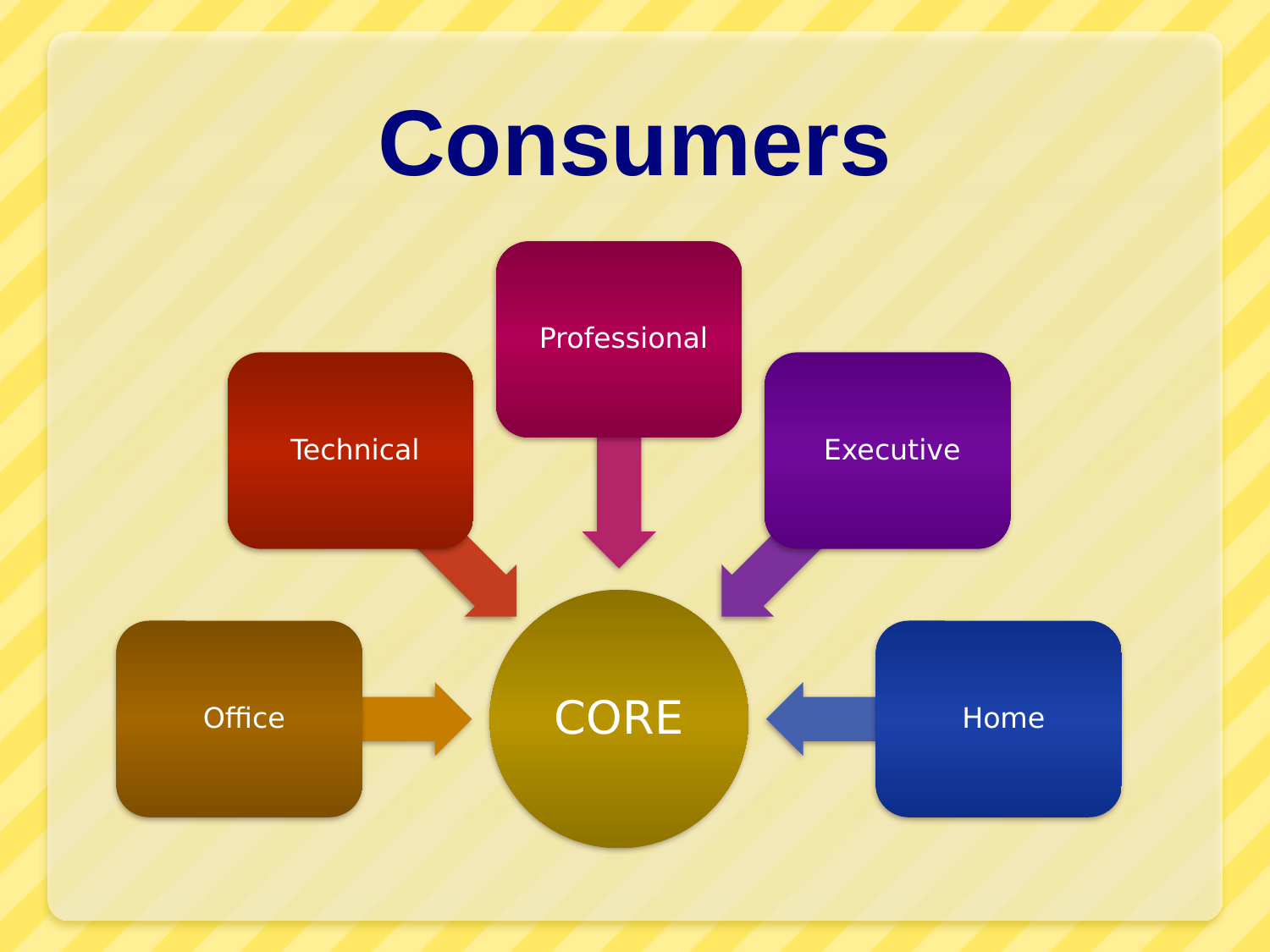

# Consumers
CORE
Office
Technical
Professional
Executive
Home